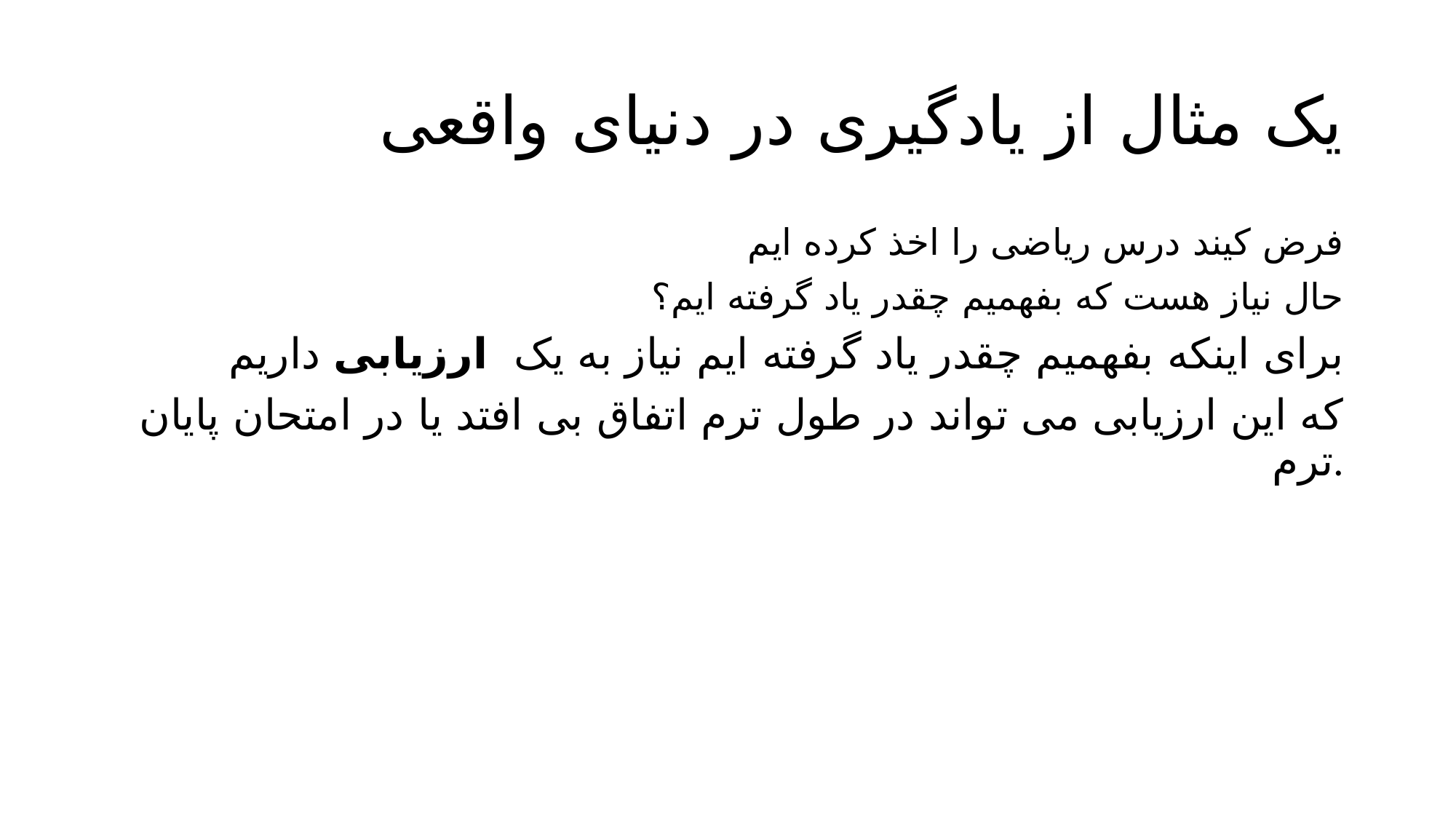

# یک مثال از یادگیری در دنیای واقعی
فرض کیند درس ریاضی را اخذ کرده ایم
حال نیاز هست که بفهمیم چقدر یاد گرفته ایم؟
برای اینکه بفهمیم چقدر یاد گرفته ایم نیاز به یک  ارزیابی داریم
که این ارزیابی می تواند در طول ترم اتفاق بی افتد یا در امتحان پایان ترم.